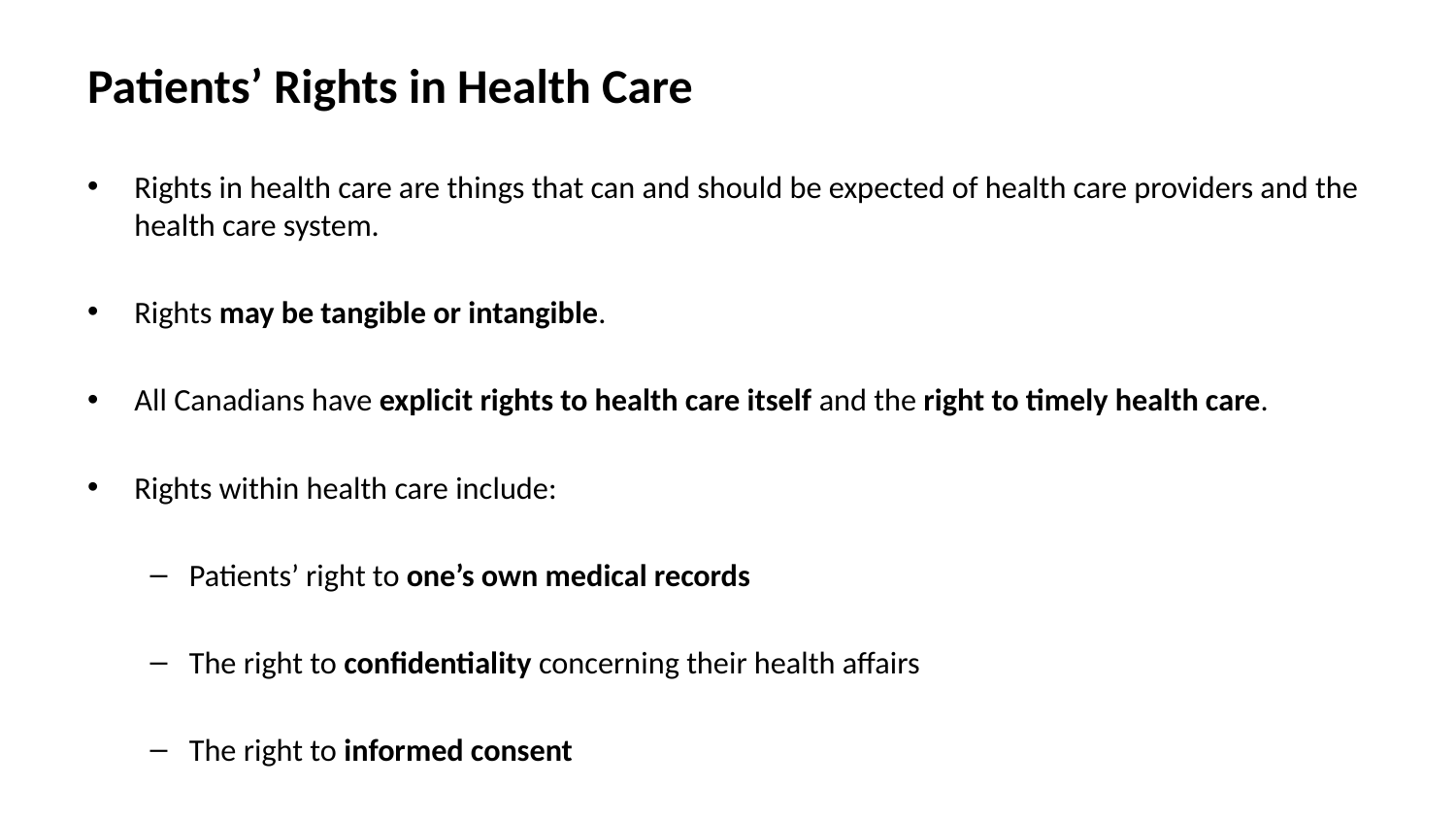

# Patients’ Rights in Health Care
Rights in health care are things that can and should be expected of health care providers and the health care system.

Rights may be tangible or intangible.

All Canadians have explicit rights to health care itself and the right to timely health care.

Rights within health care include:

Patients’ right to one’s own medical records

The right to confidentiality concerning their health affairs

The right to informed consent